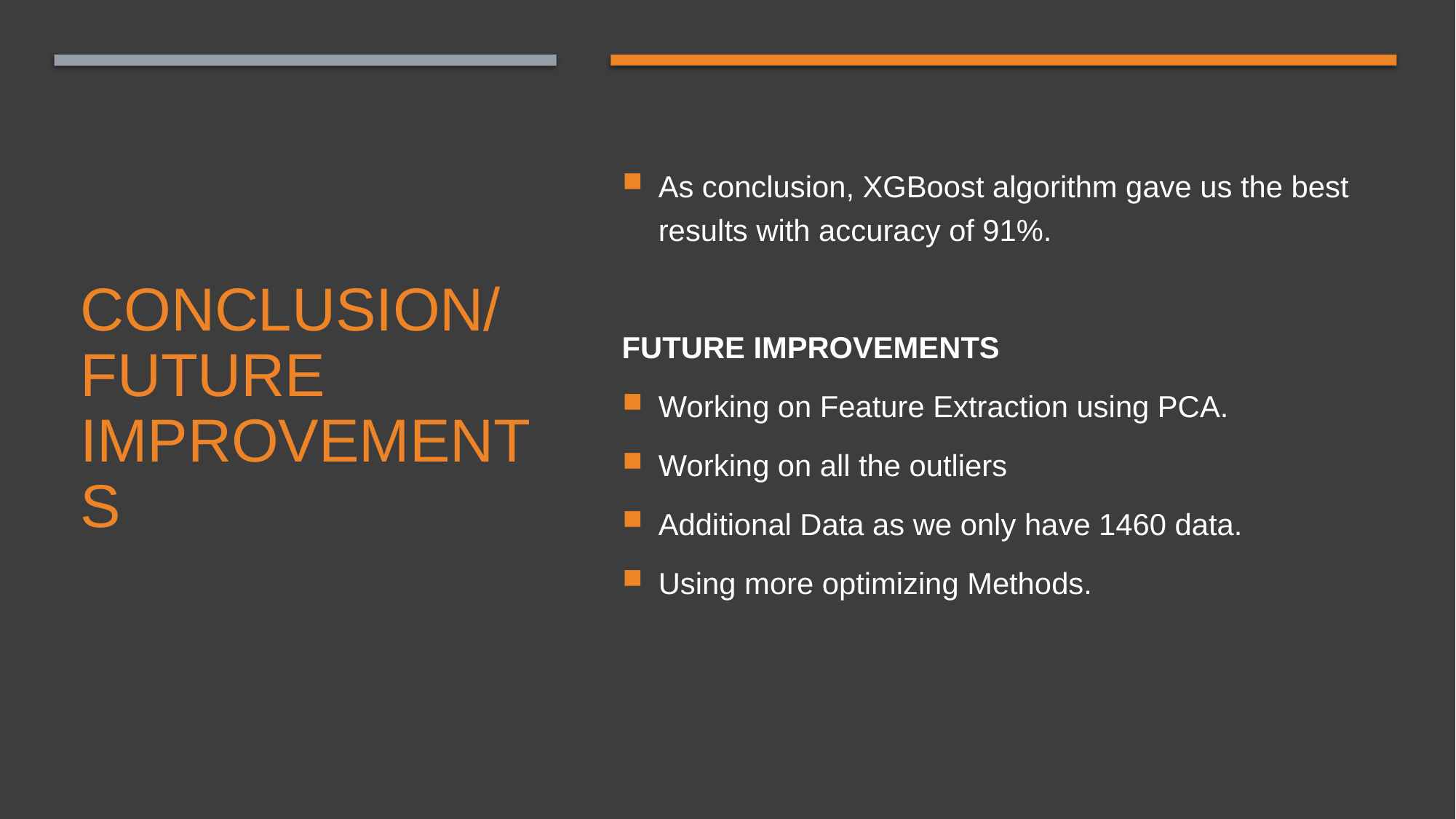

As conclusion, XGBoost algorithm gave us the best results with accuracy of 91%.

FUTURE IMPROVEMENTS
Working on Feature Extraction using PCA.
Working on all the outliers
Additional Data as we only have 1460 data.
Using more optimizing Methods.

# CONCLUSION/ FUTURE IMPROVEMENTS